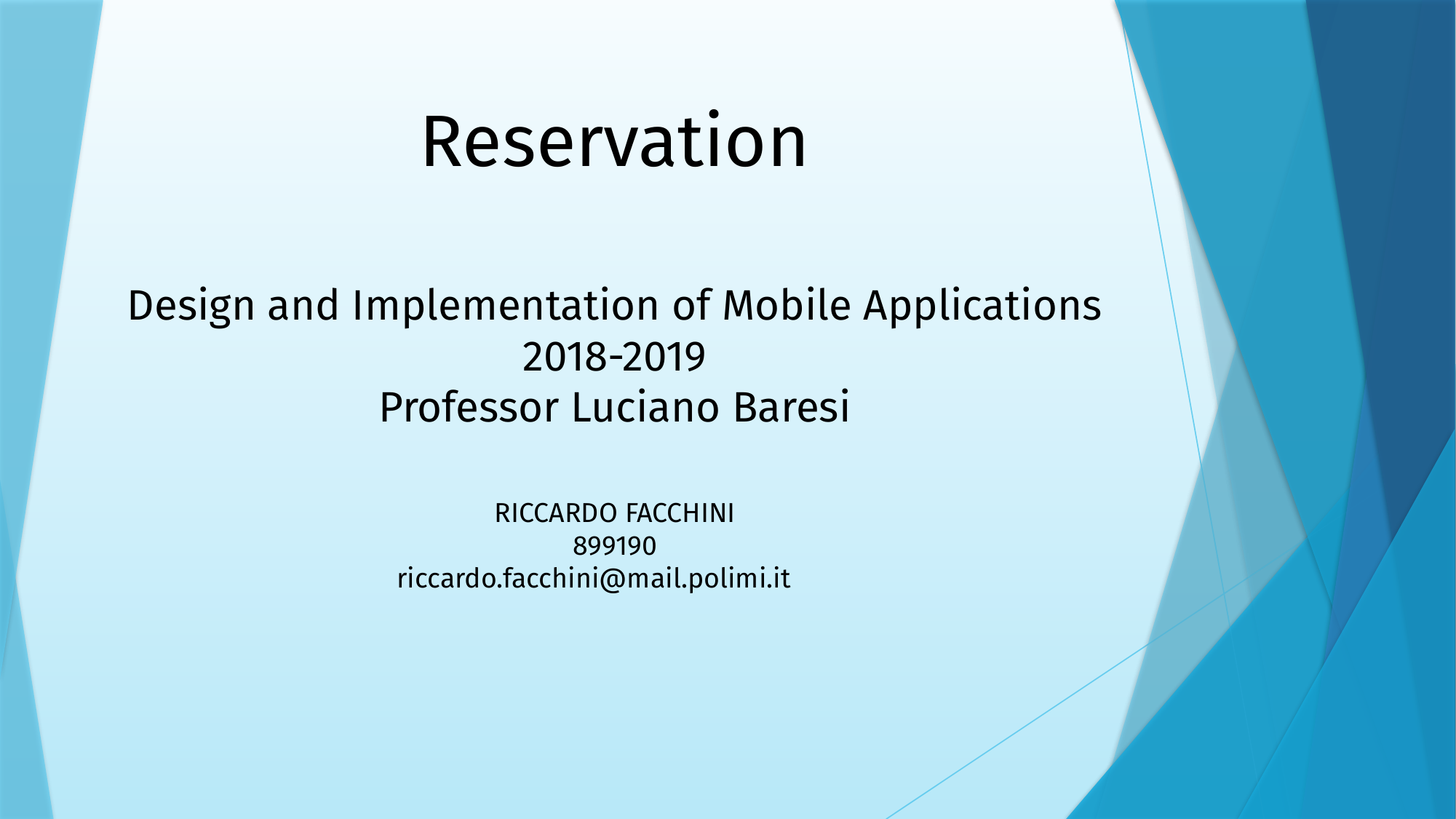

Reservation
Design and Implementation of Mobile Applications
2018-2019
Professor Luciano Baresi
RICCARDO FACCHINI
899190
riccardo.facchini@mail.polimi.it